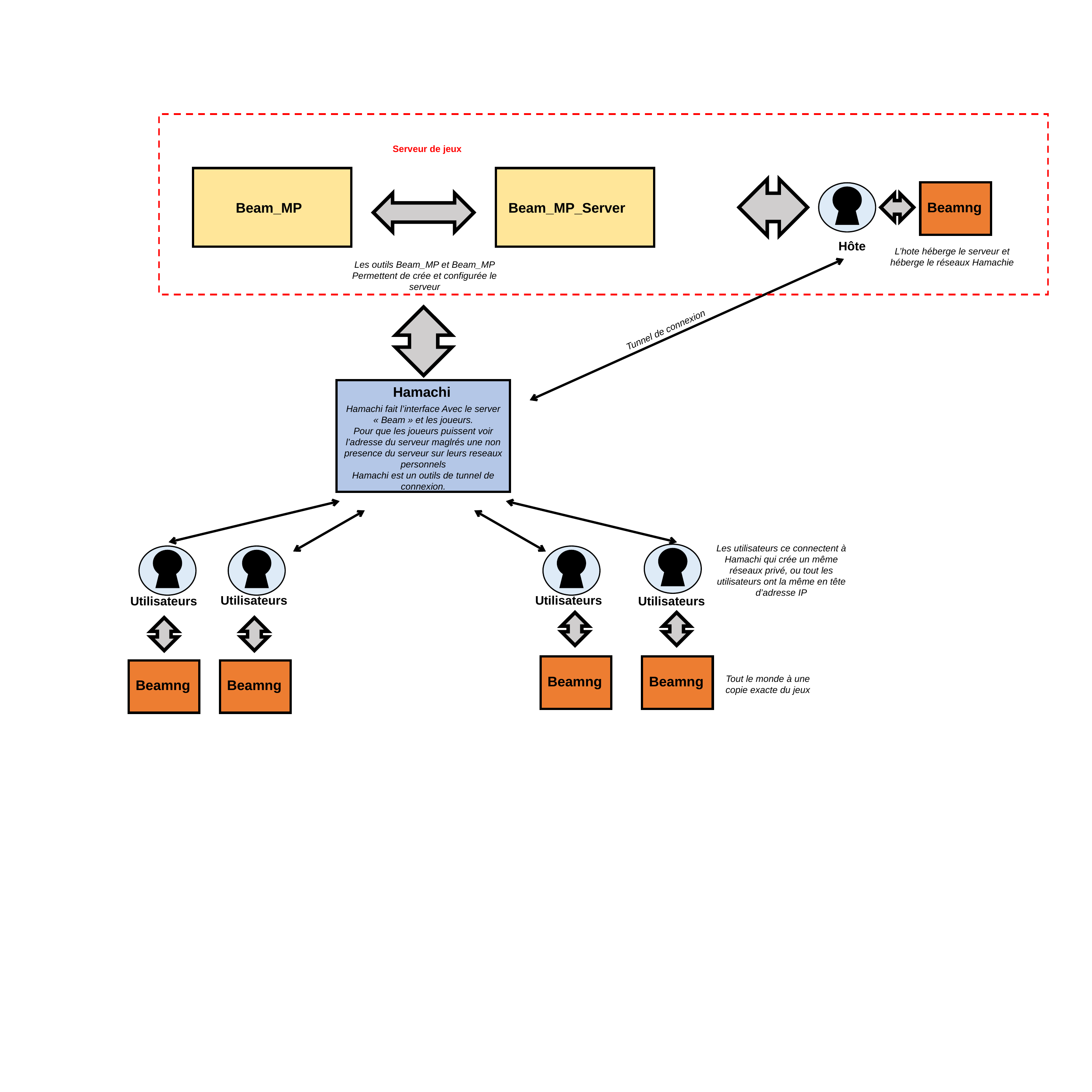

Serveur de jeux

Beamng

Beam_MP
Beam_MP_Server
Hôte
L’hote héberge le serveur et héberge le réseaux Hamachie
Les outils Beam_MP et Beam_MP Permettent de crée et configurée le serveur

Tunnel de connexion

Hamachi
Hamachi fait l’interface Avec le server « Beam » et les joueurs.
Pour que les joueurs puissent voir l’adresse du serveur maglrés une non presence du serveur sur leurs reseaux personnels
Hamachi est un outils de tunnel de connexion.
Les utilisateurs ce connectent à Hamachi qui crée un même réseaux privé, ou tout les utilisateurs ont la même en tête d’adresse IP

Utilisateurs
Utilisateurs
Utilisateurs
Utilisateurs

Beamng

Beamng

Beamng

Beamng
Tout le monde à une copie exacte du jeux